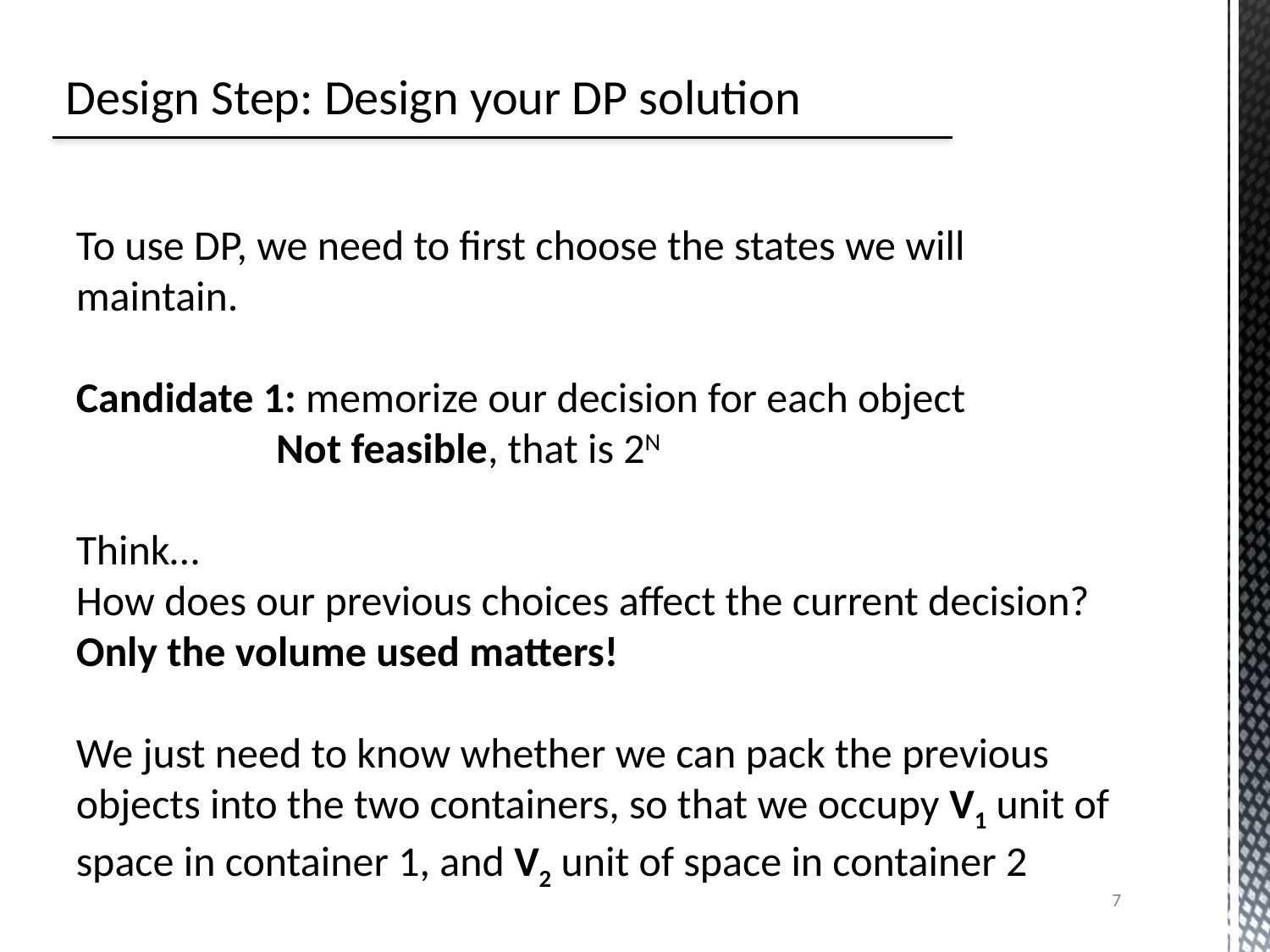

# Design Step: Design your DP solution
To use DP, we need to first choose the states we will maintain.

Candidate 1: memorize our decision for each object
                     Not feasible, that is 2N

Think…
How does our previous choices affect the current decision?
Only the volume used matters!

We just need to know whether we can pack the previous objects into the two containers, so that we occupy V1 unit of space in container 1, and V2 unit of space in container 2
7